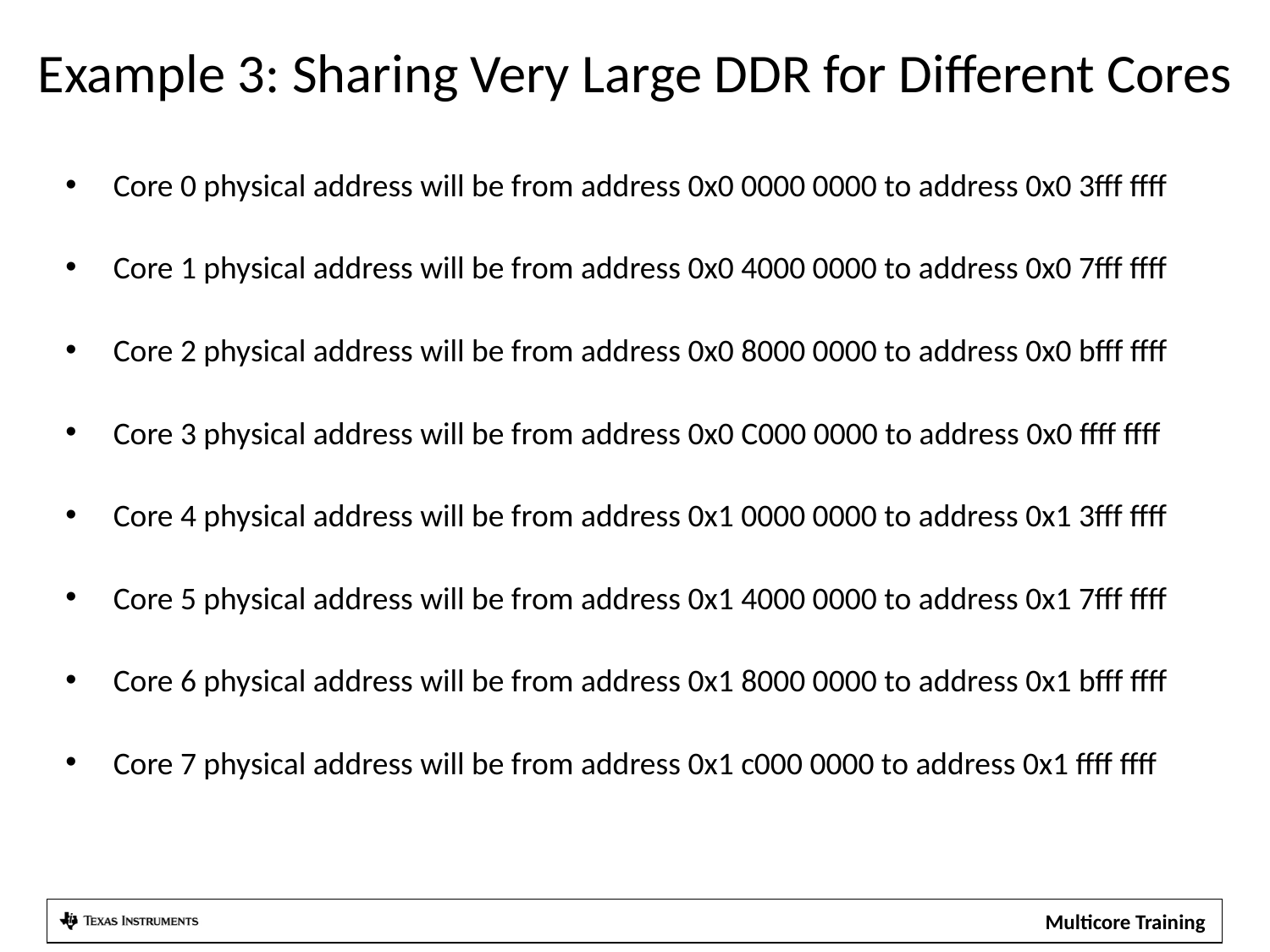

# Example 3: Sharing Very Large DDR for Different Cores
Core 0 physical address will be from address 0x0 0000 0000 to address 0x0 3fff ffff
Core 1 physical address will be from address 0x0 4000 0000 to address 0x0 7fff ffff
Core 2 physical address will be from address 0x0 8000 0000 to address 0x0 bfff ffff
Core 3 physical address will be from address 0x0 C000 0000 to address 0x0 ffff ffff
Core 4 physical address will be from address 0x1 0000 0000 to address 0x1 3fff ffff
Core 5 physical address will be from address 0x1 4000 0000 to address 0x1 7fff ffff
Core 6 physical address will be from address 0x1 8000 0000 to address 0x1 bfff ffff
Core 7 physical address will be from address 0x1 c000 0000 to address 0x1 ffff ffff